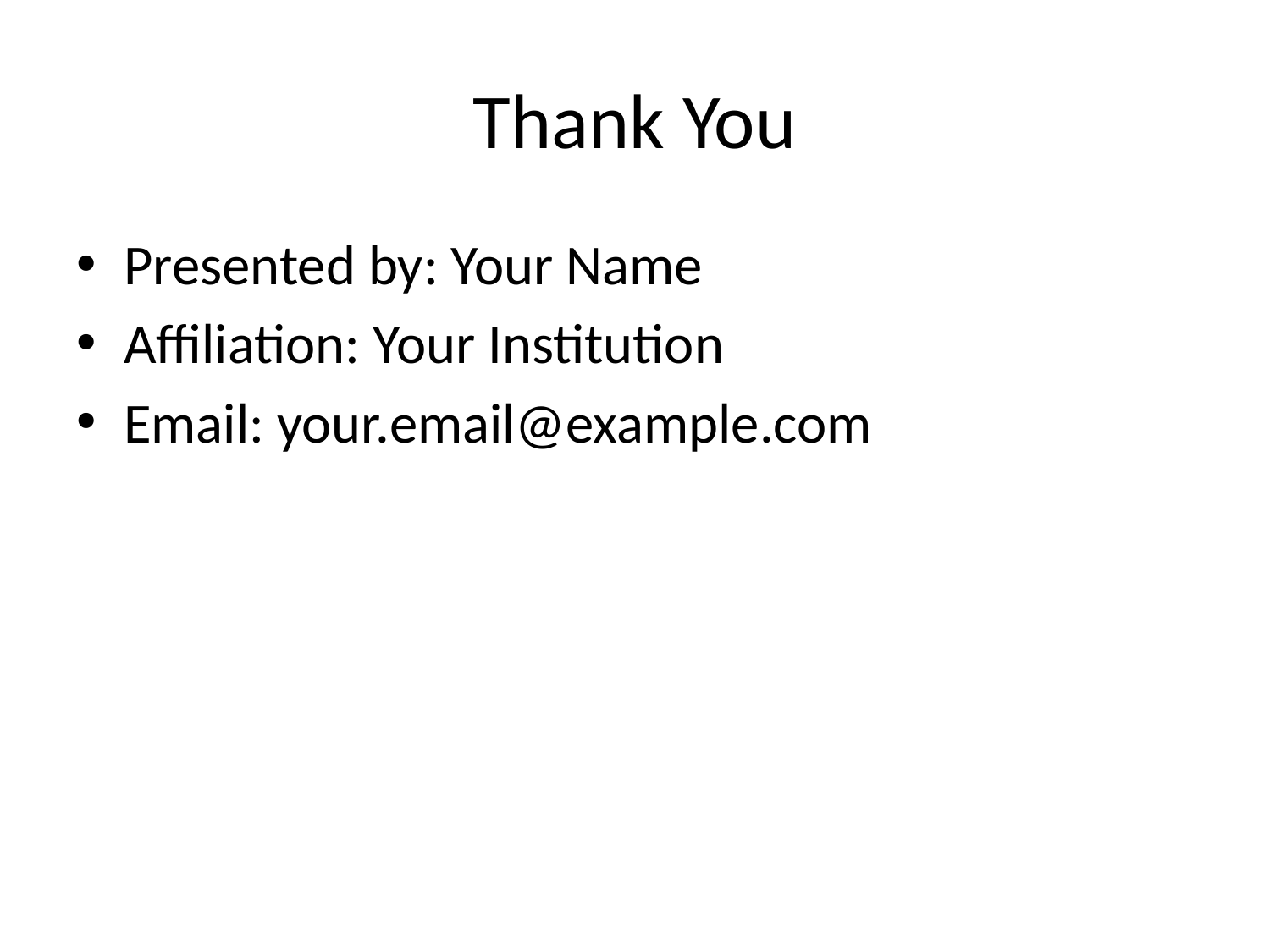

# Thank You
Presented by: Your Name
Affiliation: Your Institution
Email: your.email@example.com